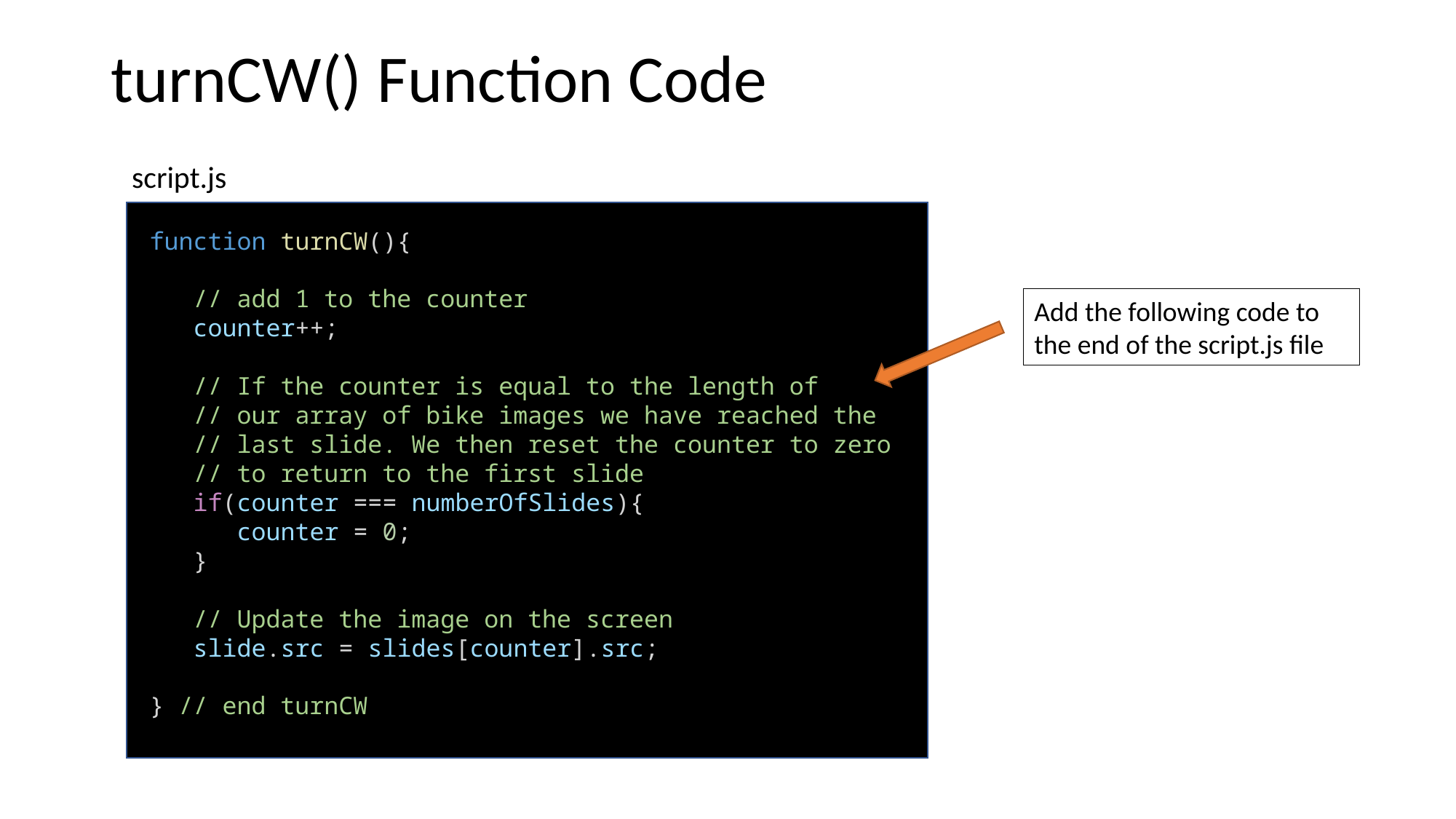

# turnCW() Function Code
script.js

function turnCW(){
   // add 1 to the counter
   counter++;

   // If the counter is equal to the length of
   // our array of bike images we have reached the
   // last slide. We then reset the counter to zero
   // to return to the first slide
   if(counter === numberOfSlides){
      counter = 0;
   }

   // Update the image on the screen
   slide.src = slides[counter].src;
} // end turnCW
Add the following code to the end of the script.js file